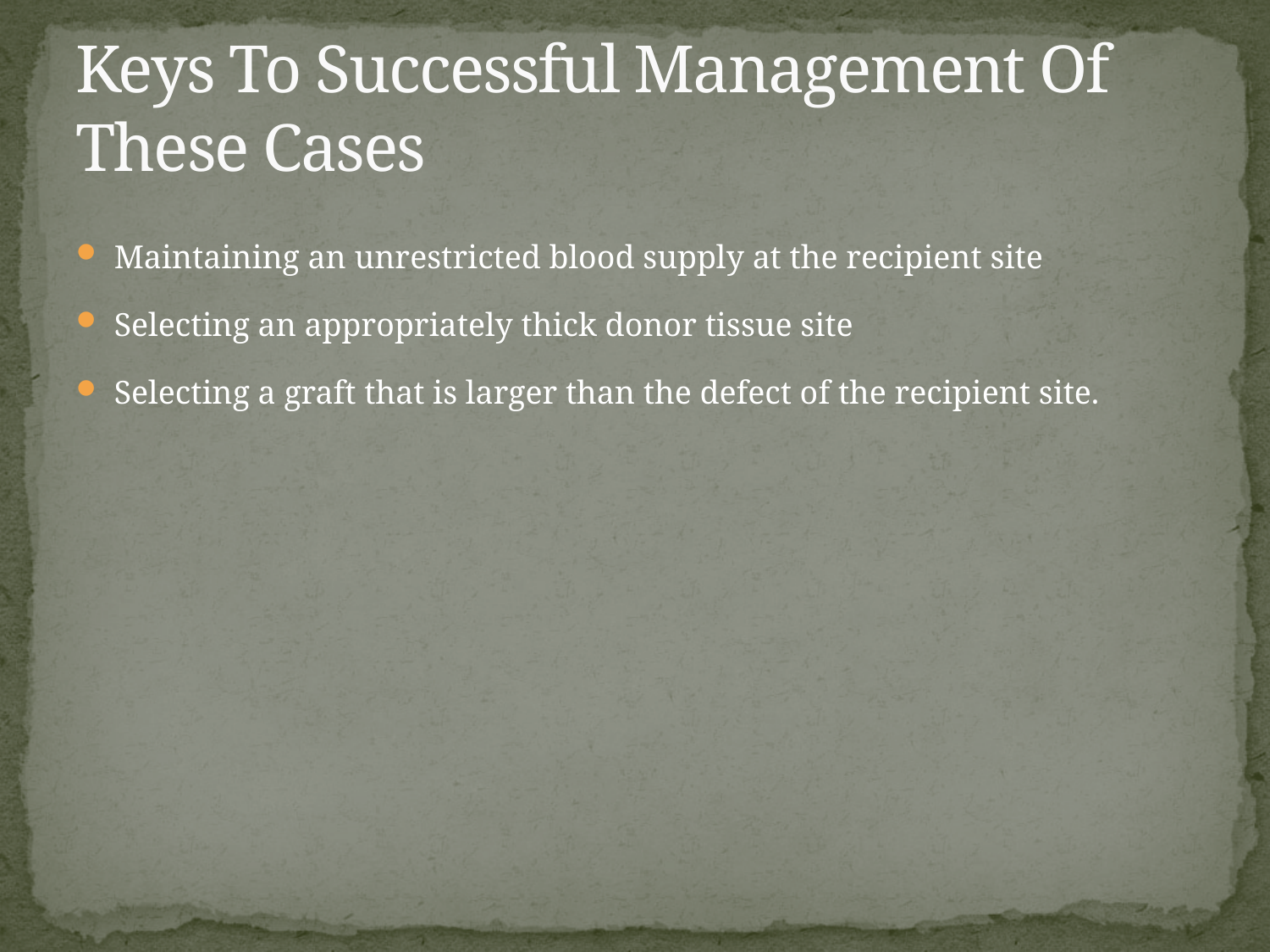

# Keys To Successful Management Of These Cases
Maintaining an unrestricted blood supply at the recipient site
Selecting an appropriately thick donor tissue site
Selecting a graft that is larger than the defect of the recipient site.